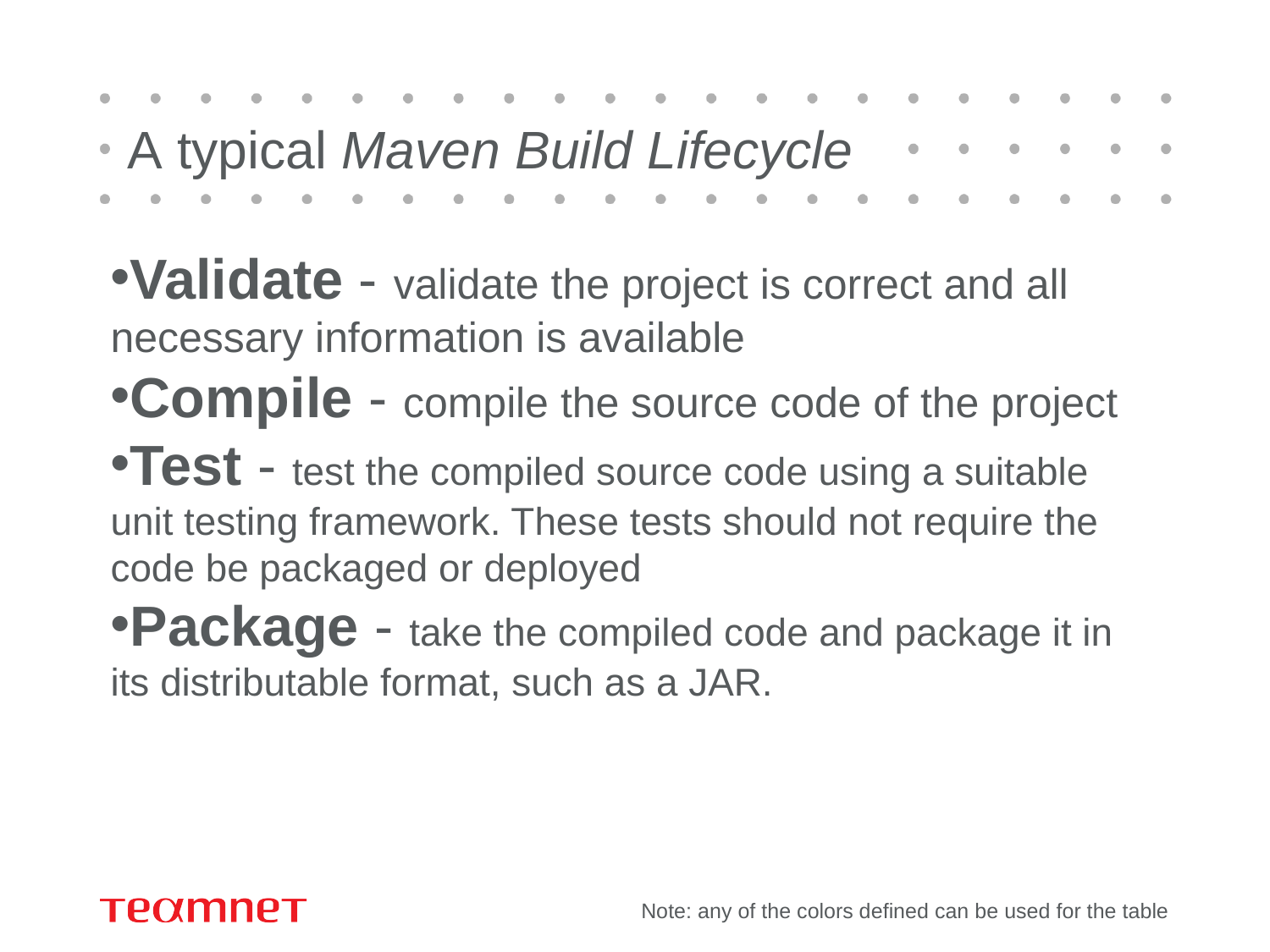

# A typical Maven Build Lifecycle
Validate - validate the project is correct and all necessary information is available
Compile - compile the source code of the project
Test - test the compiled source code using a suitable unit testing framework. These tests should not require the code be packaged or deployed
Package - take the compiled code and package it in its distributable format, such as a JAR.

Note: any of the colors defined can be used for the table